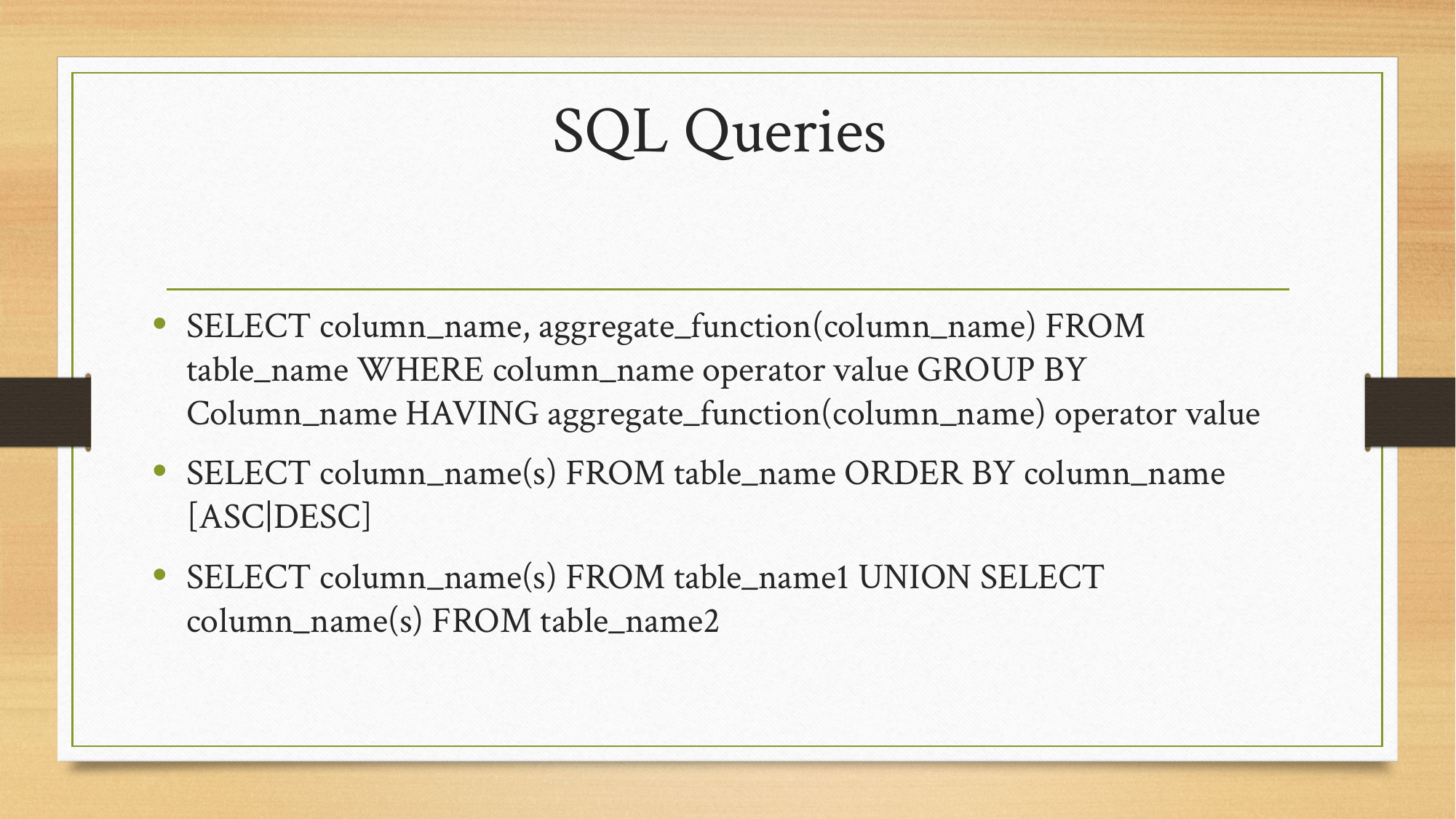

# SQL Queries
SELECT column_name, aggregate_function(column_name) FROM table_name WHERE column_name operator value GROUP BY Column_name HAVING aggregate_function(column_name) operator value
SELECT column_name(s) FROM table_name ORDER BY column_name [ASC|DESC]
SELECT column_name(s) FROM table_name1 UNION SELECT column_name(s) FROM table_name2